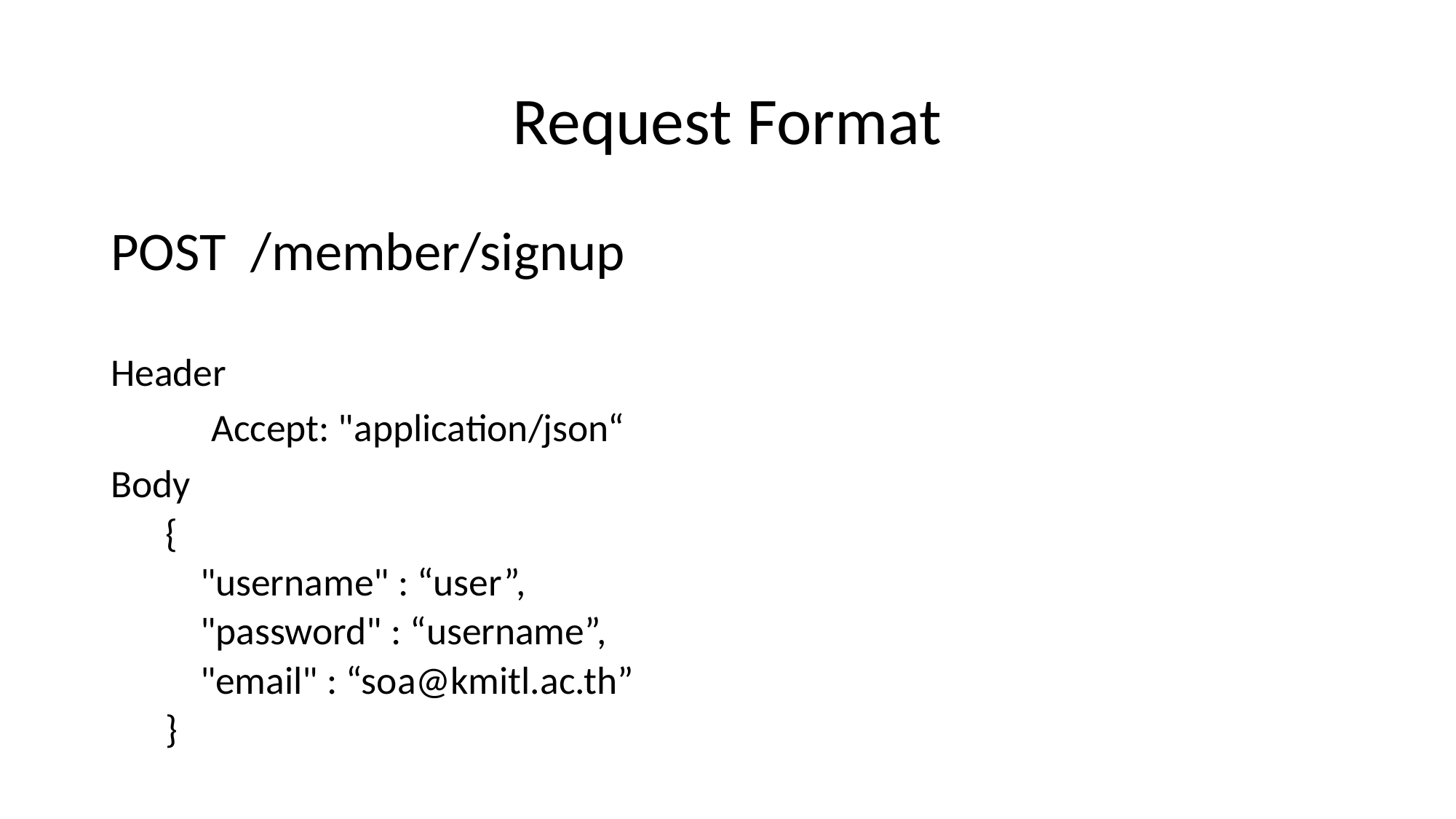

# Request Format
POST  /member/signup

Header
	Accept: "application/json“
Body
{
    "username" : “user”,
    "password" : “username”,
    "email" : “soa@kmitl.ac.th”
}